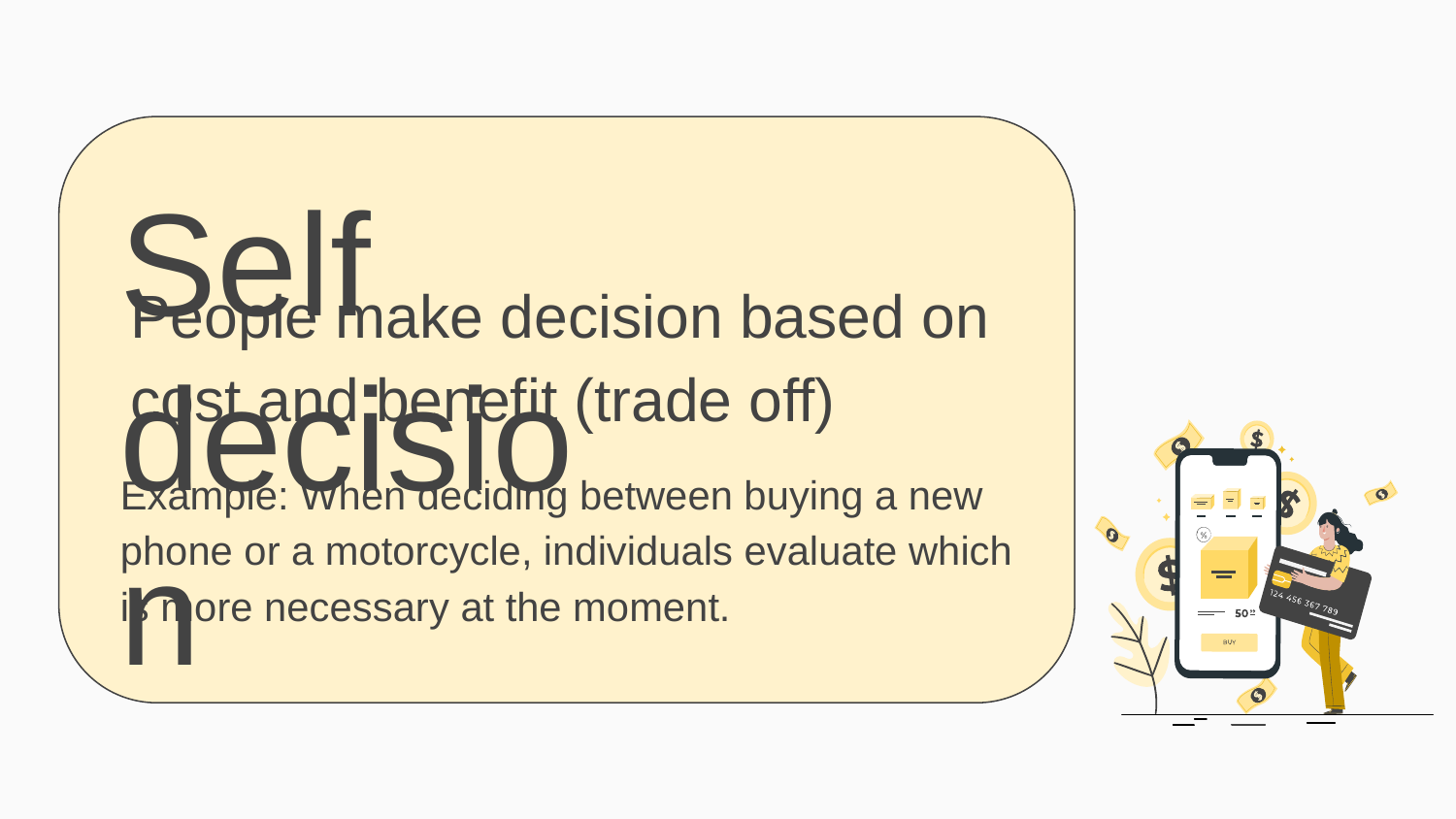

Self decision
People make decision based on cost and benefit (trade off)

Example: When deciding between buying a new phone or a motorcycle, individuals evaluate which is more necessary at the moment.